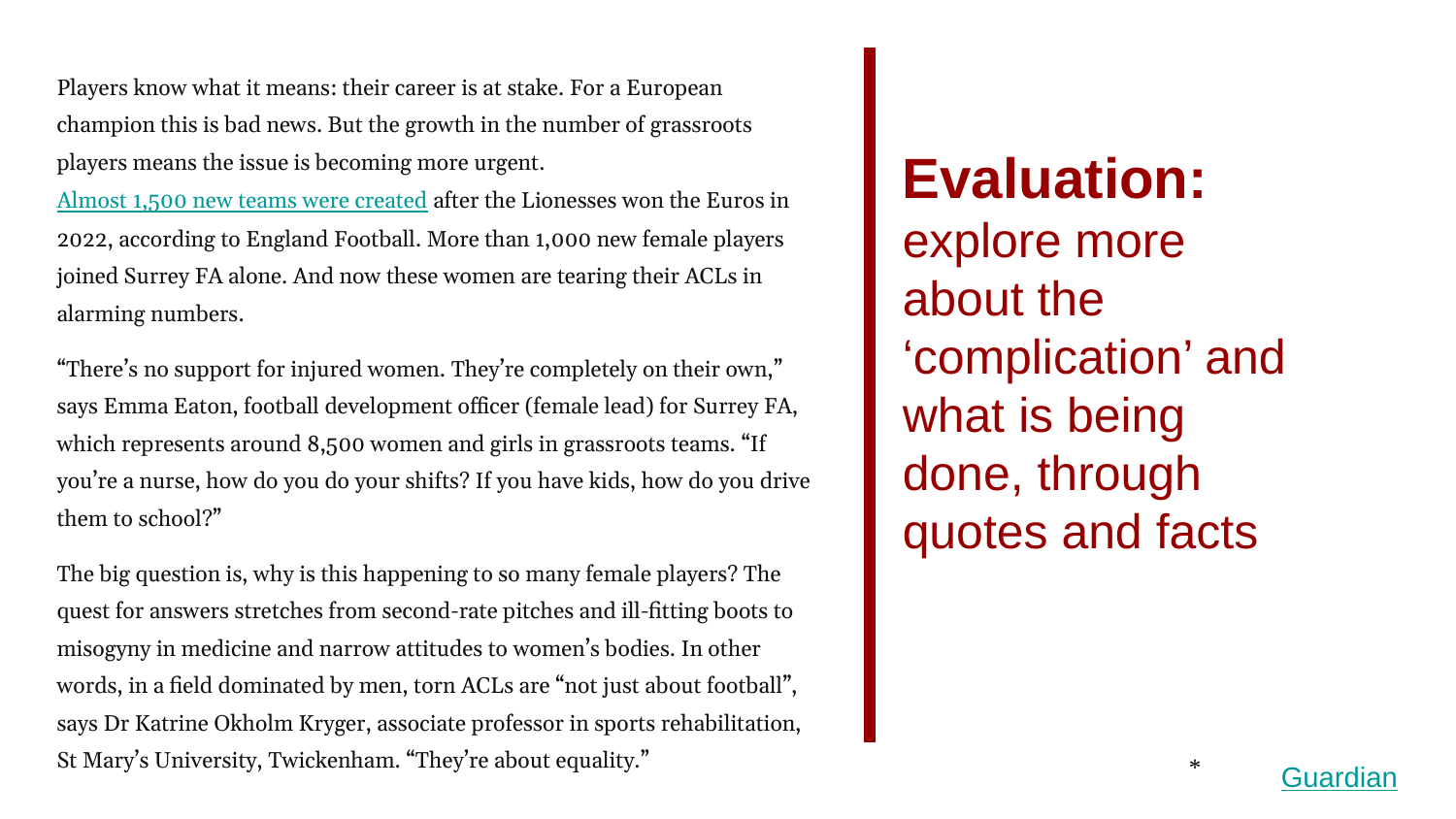

Players know what it means: their career is at stake. For a European champion this is bad news. But the growth in the number of grassroots players means the issue is becoming more urgent. Almost 1,500 new teams were created after the Lionesses won the Euros in 2022, according to England Football. More than 1,000 new female players joined Surrey FA alone. And now these women are tearing their ACLs in alarming numbers.
“There’s no support for injured women. They’re completely on their own,” says Emma Eaton, football development officer (female lead) for Surrey FA, which represents around 8,500 women and girls in grassroots teams. “If you’re a nurse, how do you do your shifts? If you have kids, how do you drive them to school?”
The big question is, why is this happening to so many female players? The quest for answers stretches from second-rate pitches and ill-fitting boots to misogyny in medicine and narrow attitudes to women’s bodies. In other words, in a field dominated by men, torn ACLs are “not just about football”, says Dr Katrine Okholm Kryger, associate professor in sports rehabilitation, St Mary’s University, Twickenham. “They’re about equality.”

Evaluation: explore more about the ‘complication’ and what is being done, through quotes and facts
Guardian